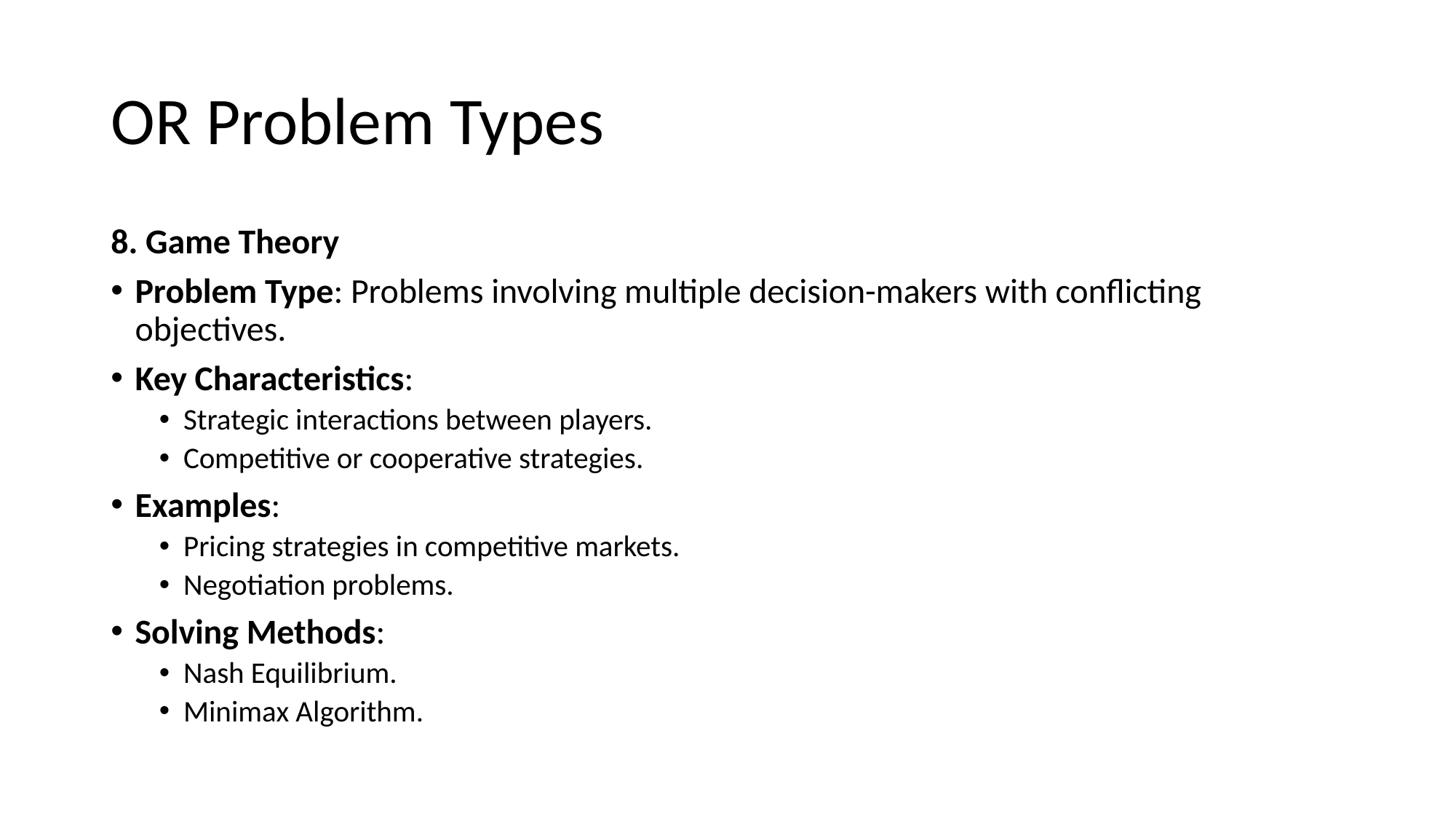

# OR Problem Types
8. Game Theory
Problem Type: Problems involving multiple decision-makers with conflicting objectives.
Key Characteristics:
Strategic interactions between players.
Competitive or cooperative strategies.
Examples:
Pricing strategies in competitive markets.
Negotiation problems.
Solving Methods:
Nash Equilibrium.
Minimax Algorithm.